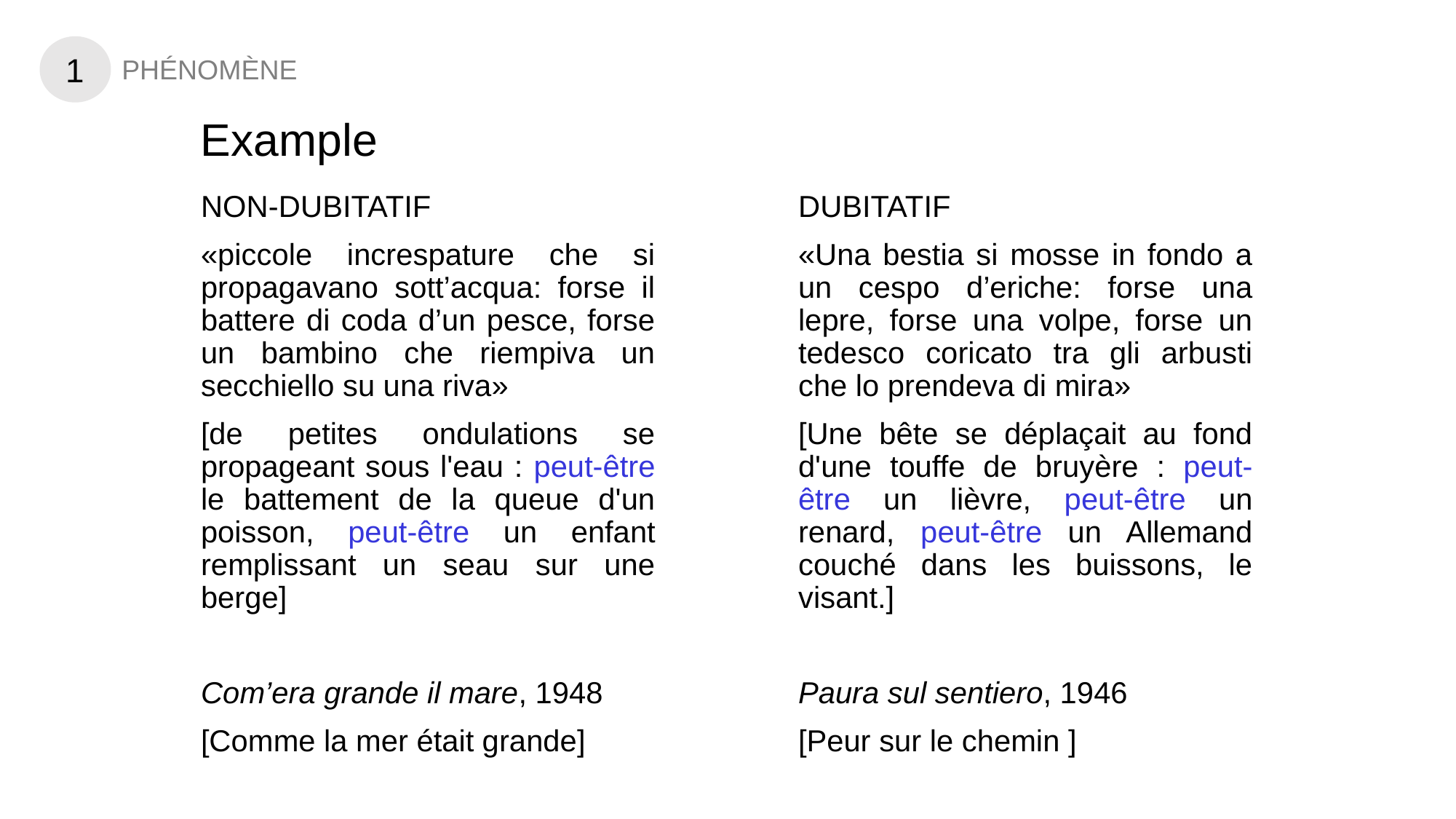

1
PHÉNOMÈNE
Example
NON-DUBITATIF
«piccole increspature che si propagavano sott’acqua: forse il battere di coda d’un pesce, forse un bambino che riempiva un secchiello su una riva»
[de petites ondulations se propageant sous l'eau : peut-être le battement de la queue d'un poisson, peut-être un enfant remplissant un seau sur une berge] [own translation]

Com’era grande il mare, 1948
[Comme la mer était grande]
DUBITATIF
«Una bestia si mosse in fondo a un cespo d’eriche: forse una lepre, forse una volpe, forse un tedesco coricato tra gli arbusti che lo prendeva di mira»
[Une bête se déplaçait au fond d'une touffe de bruyère : peut-être un lièvre, peut-être un renard, peut-être un Allemand couché dans les buissons, le visant.]

Paura sul sentiero, 1946
[Peur sur le chemin ]